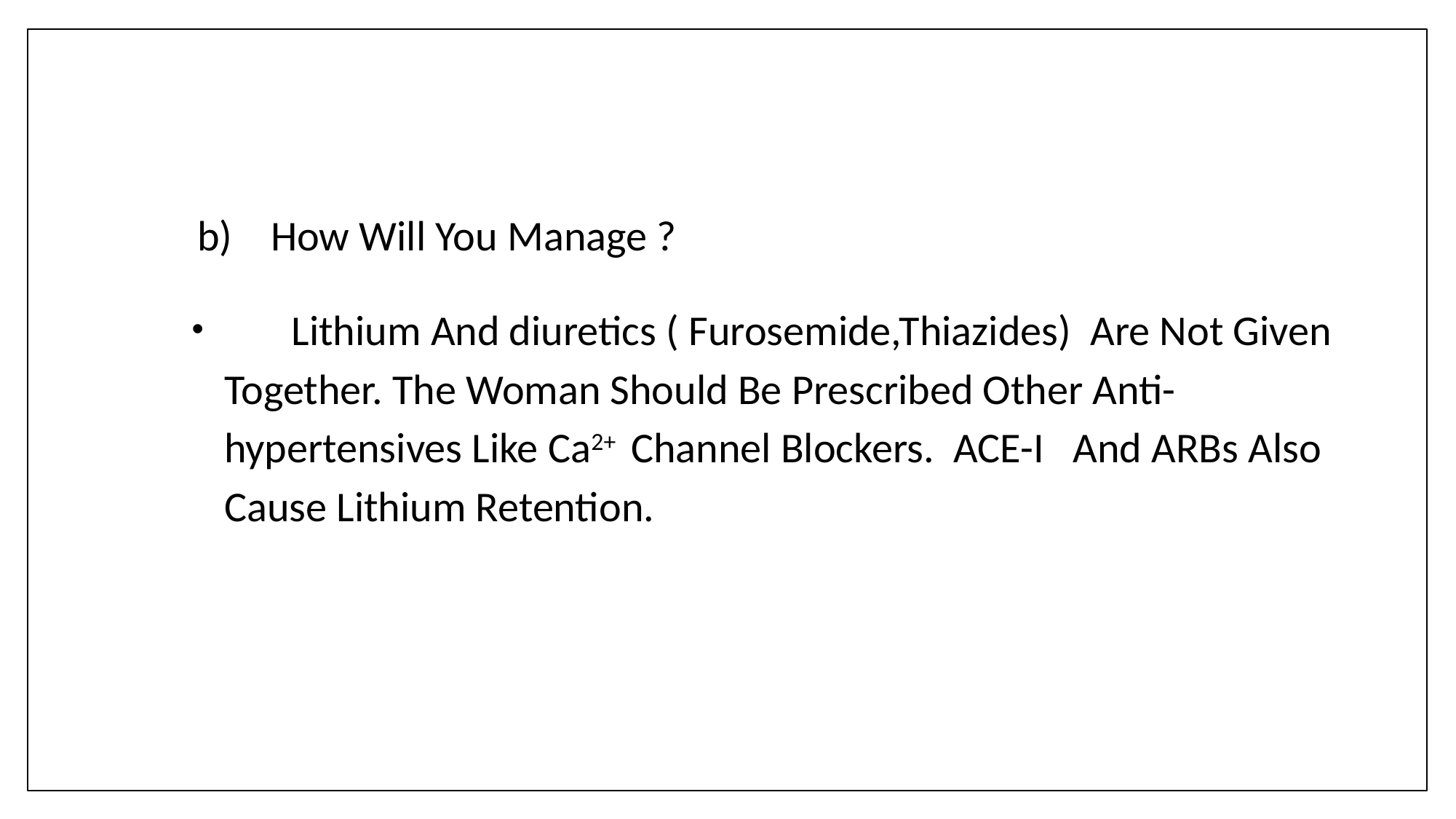

b)    How Will You Manage ?
       Lithium And diuretics ( Furosemide,Thiazides)  Are Not Given Together. The Woman Should Be Prescribed Other Anti-hypertensives Like Ca2+  Channel Blockers.  ACE-I   And ARBs Also Cause Lithium Retention.